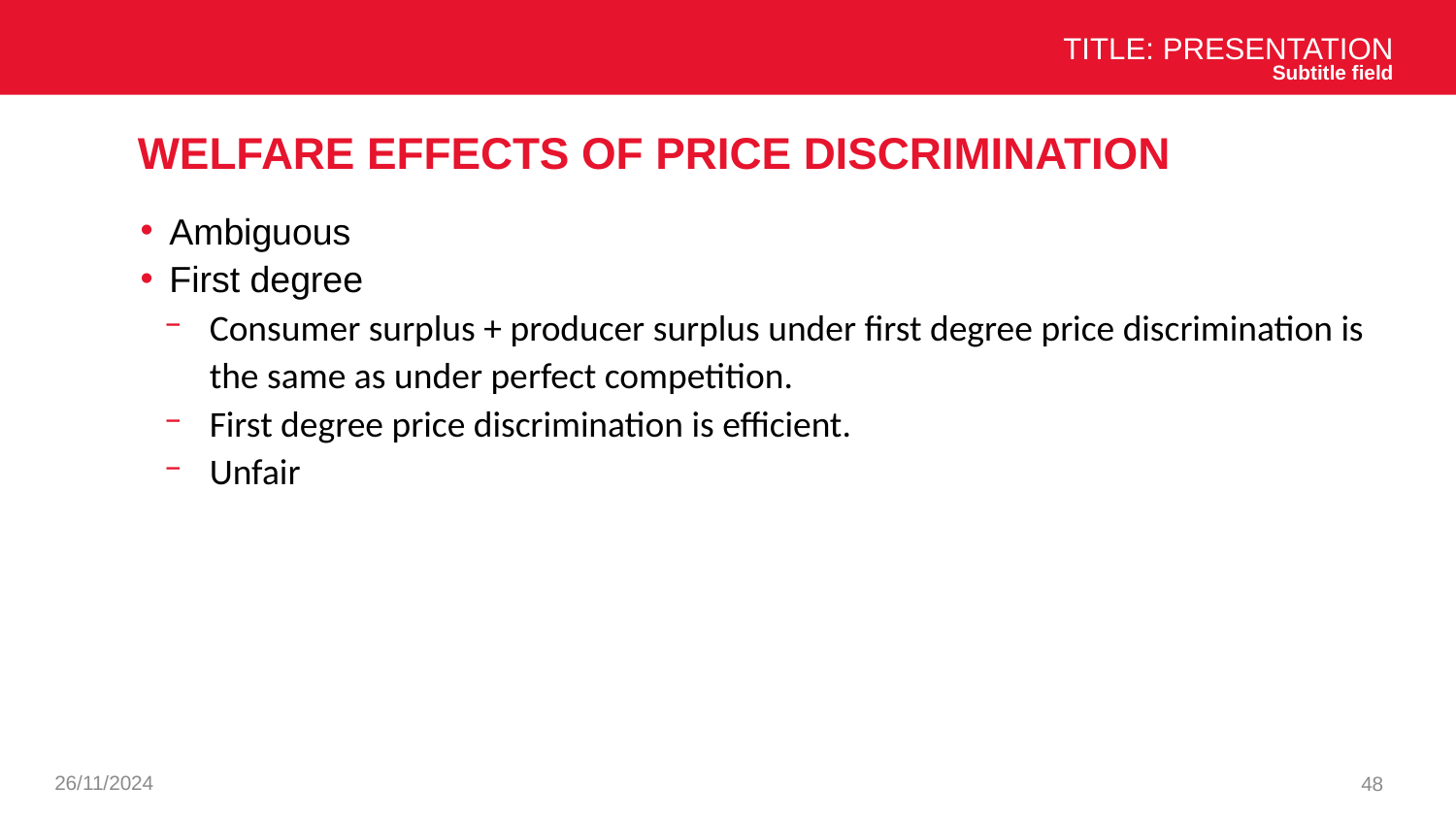

Title: Presentation
Subtitle field
# Welfare effects of price discrimination
Ambiguous
First degree
Consumer surplus + producer surplus under first degree price discrimination is the same as under perfect competition.
First degree price discrimination is efficient.
Unfair

26/11/2024
48